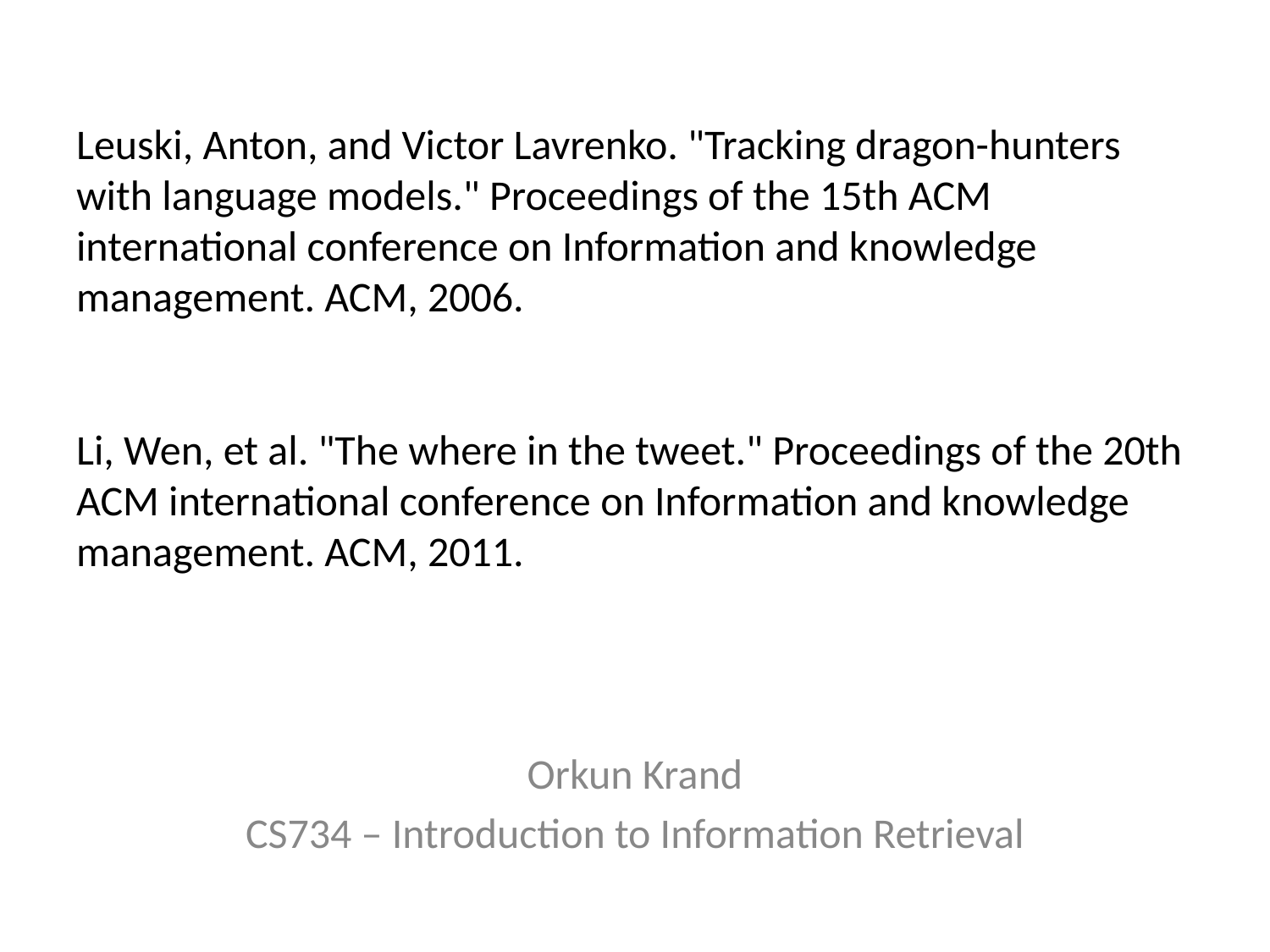

Leuski, Anton, and Victor Lavrenko. "Tracking dragon-hunters with language models." Proceedings of the 15th ACM international conference on Information and knowledge management. ACM, 2006.
Li, Wen, et al. "The where in the tweet." Proceedings of the 20th ACM international conference on Information and knowledge management. ACM, 2011.
Orkun Krand
CS734 – Introduction to Information Retrieval